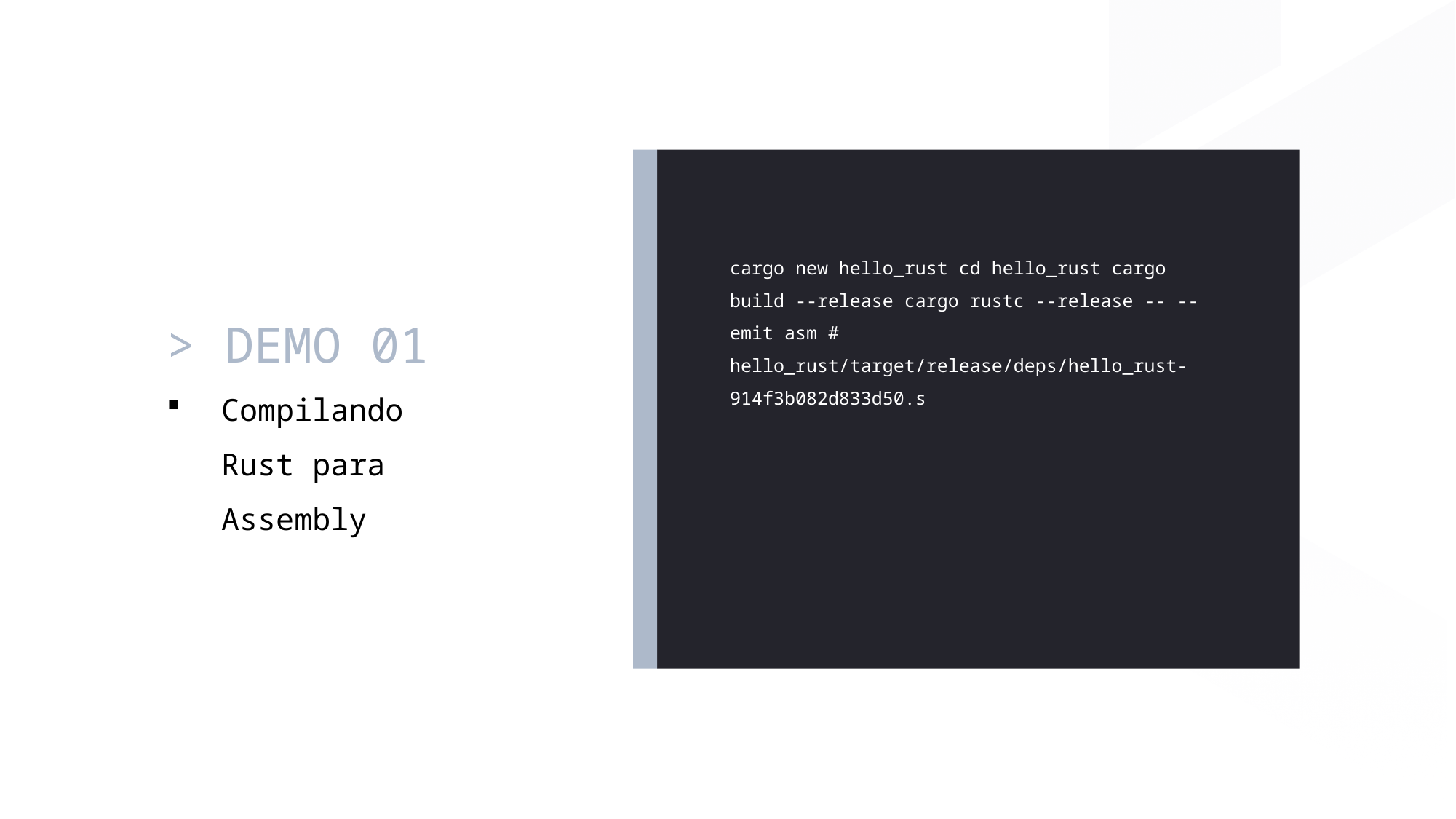

cargo new hello_rust cd hello_rust cargo build --release cargo rustc --release -- --emit asm # hello_rust/target/release/deps/hello_rust-914f3b082d833d50.s
> DEMO 01
Compilando Rust para Assembly